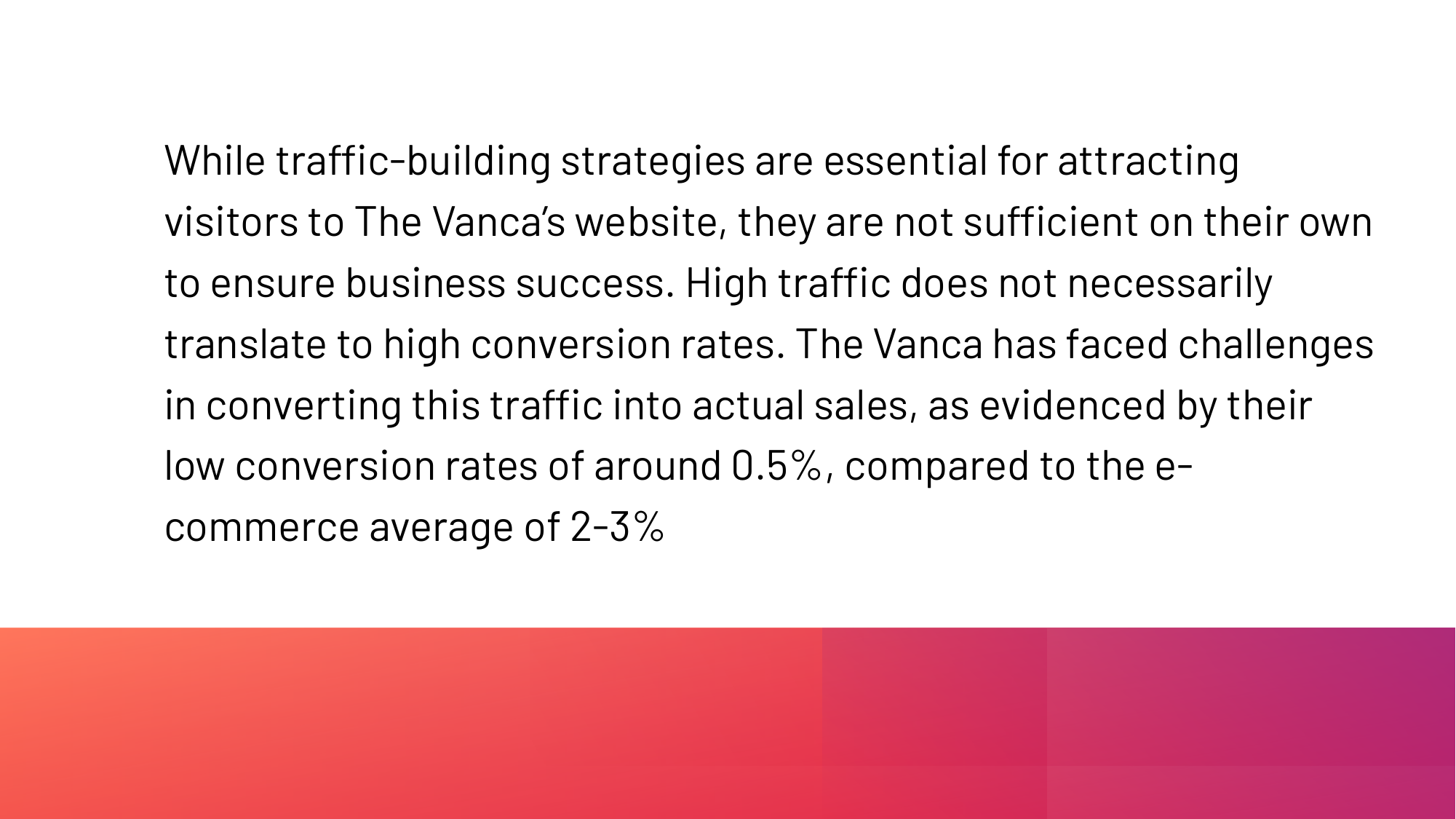

While traffic-building strategies are essential for attracting visitors to The Vanca’s website, they are not sufficient on their own to ensure business success. High traffic does not necessarily translate to high conversion rates. The Vanca has faced challenges in converting this traffic into actual sales, as evidenced by their low conversion rates of around 0.5%, compared to the e-commerce average of 2-3%